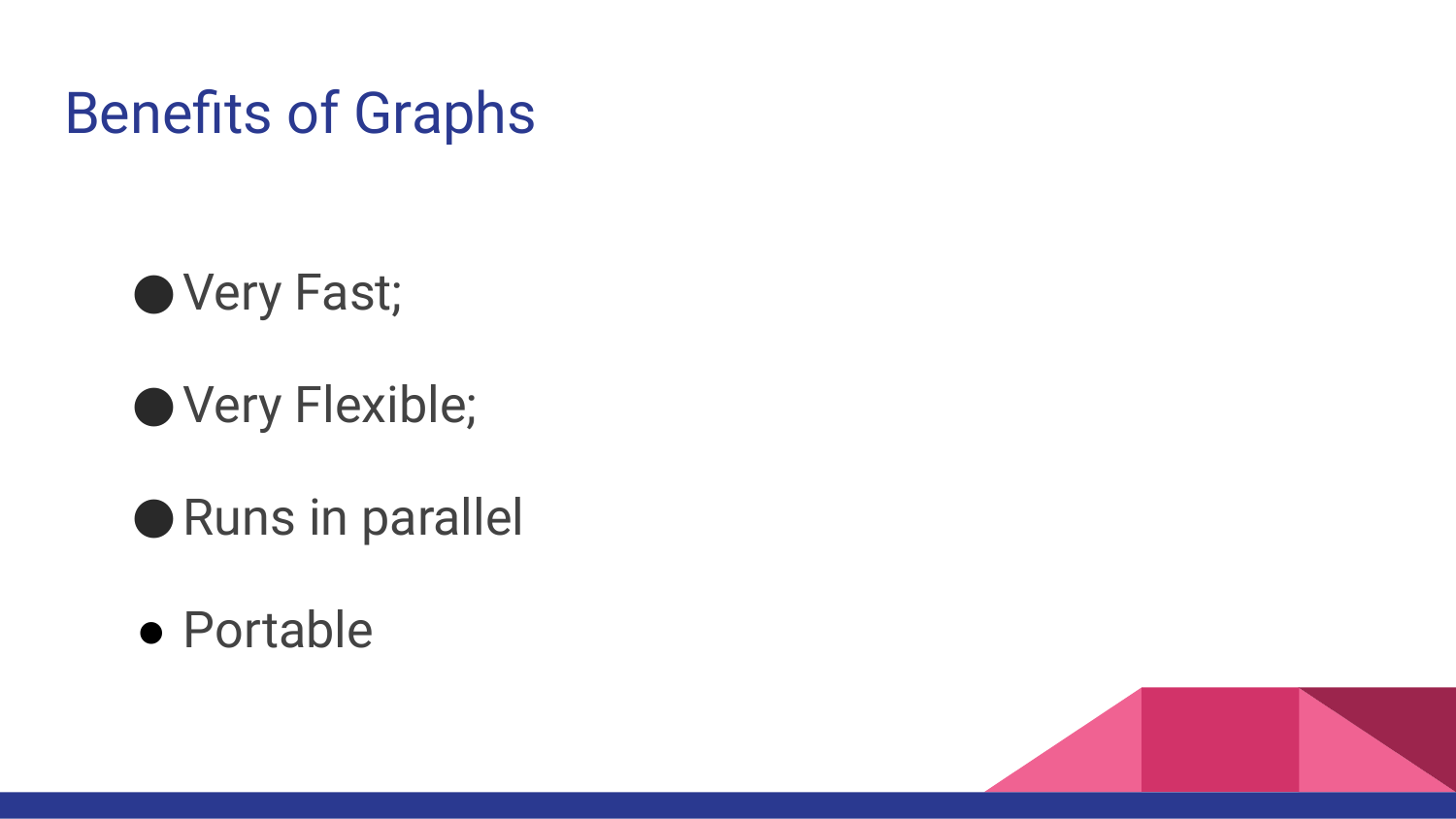

# Benefits of Graphs
Very Fast;
Very Flexible;
Runs in parallel
Portable